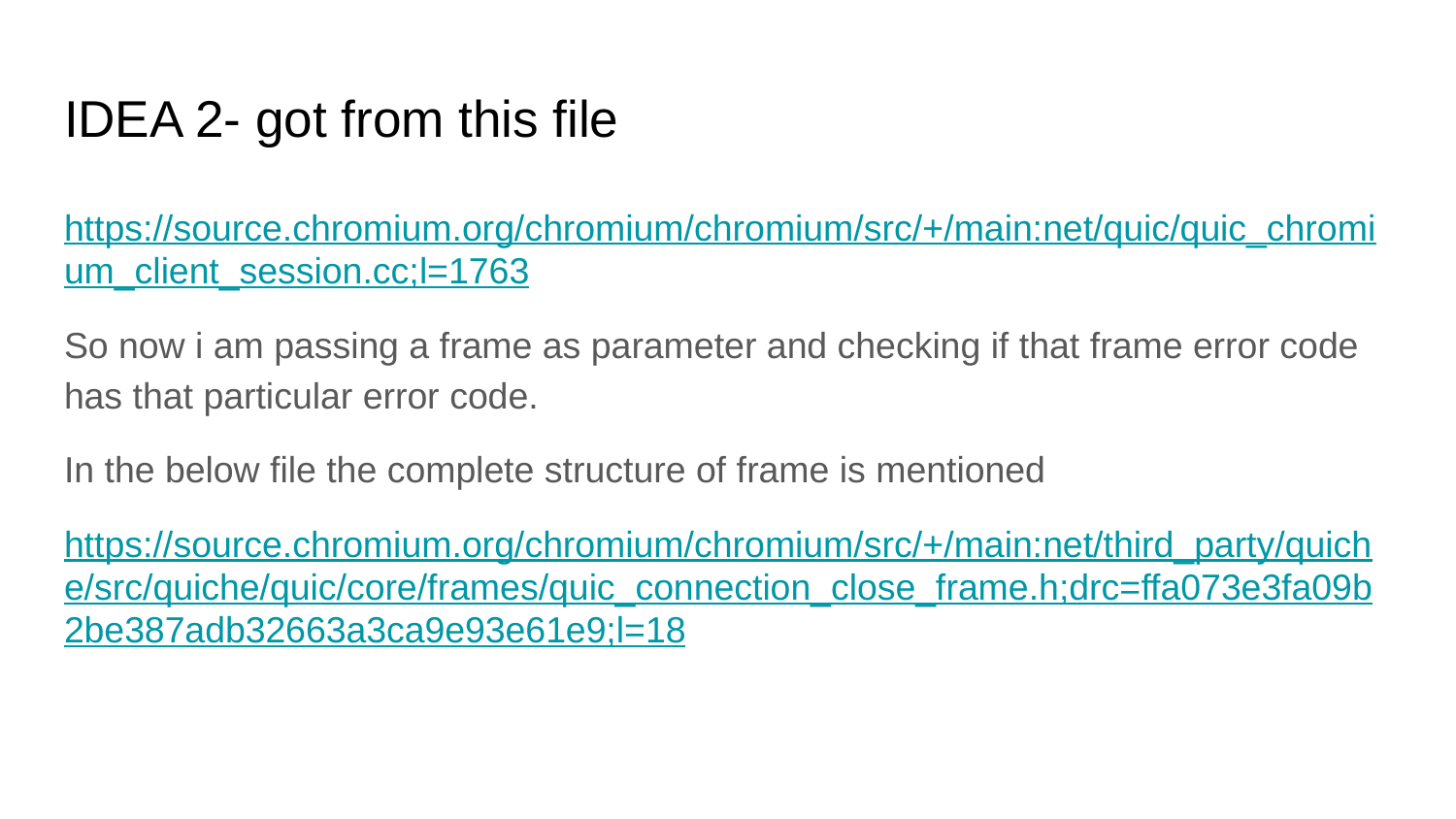

# IDEA 2- got from this file
https://source.chromium.org/chromium/chromium/src/+/main:net/quic/quic_chromium_client_session.cc;l=1763
So now i am passing a frame as parameter and checking if that frame error code has that particular error code.
In the below file the complete structure of frame is mentioned
https://source.chromium.org/chromium/chromium/src/+/main:net/third_party/quiche/src/quiche/quic/core/frames/quic_connection_close_frame.h;drc=ffa073e3fa09b2be387adb32663a3ca9e93e61e9;l=18